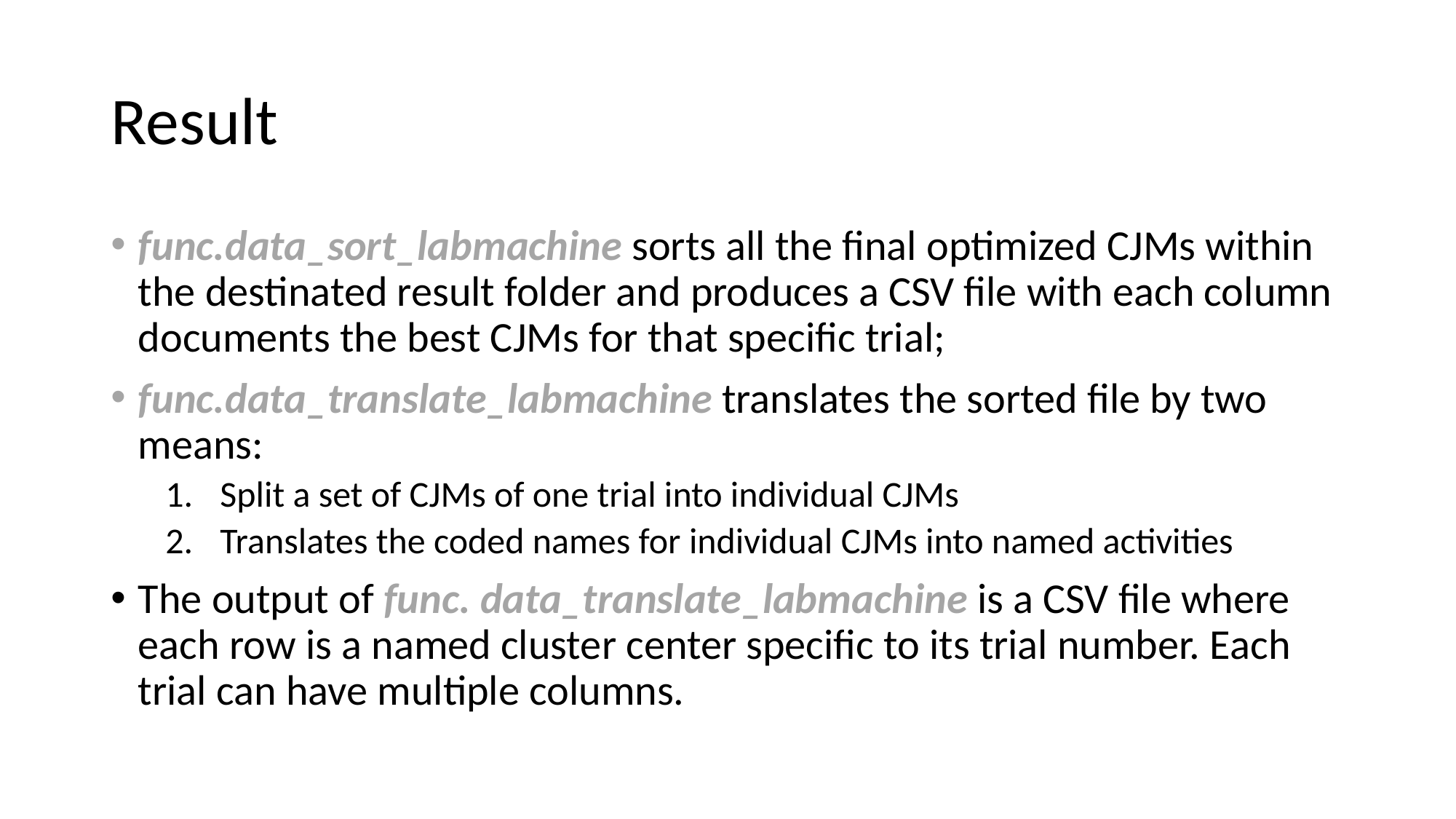

# Result
func.data_sort_labmachine sorts all the final optimized CJMs within the destinated result folder and produces a CSV file with each column documents the best CJMs for that specific trial;
func.data_translate_labmachine translates the sorted file by two means:
Split a set of CJMs of one trial into individual CJMs
Translates the coded names for individual CJMs into named activities
The output of func. data_translate_labmachine is a CSV file where each row is a named cluster center specific to its trial number. Each trial can have multiple columns.